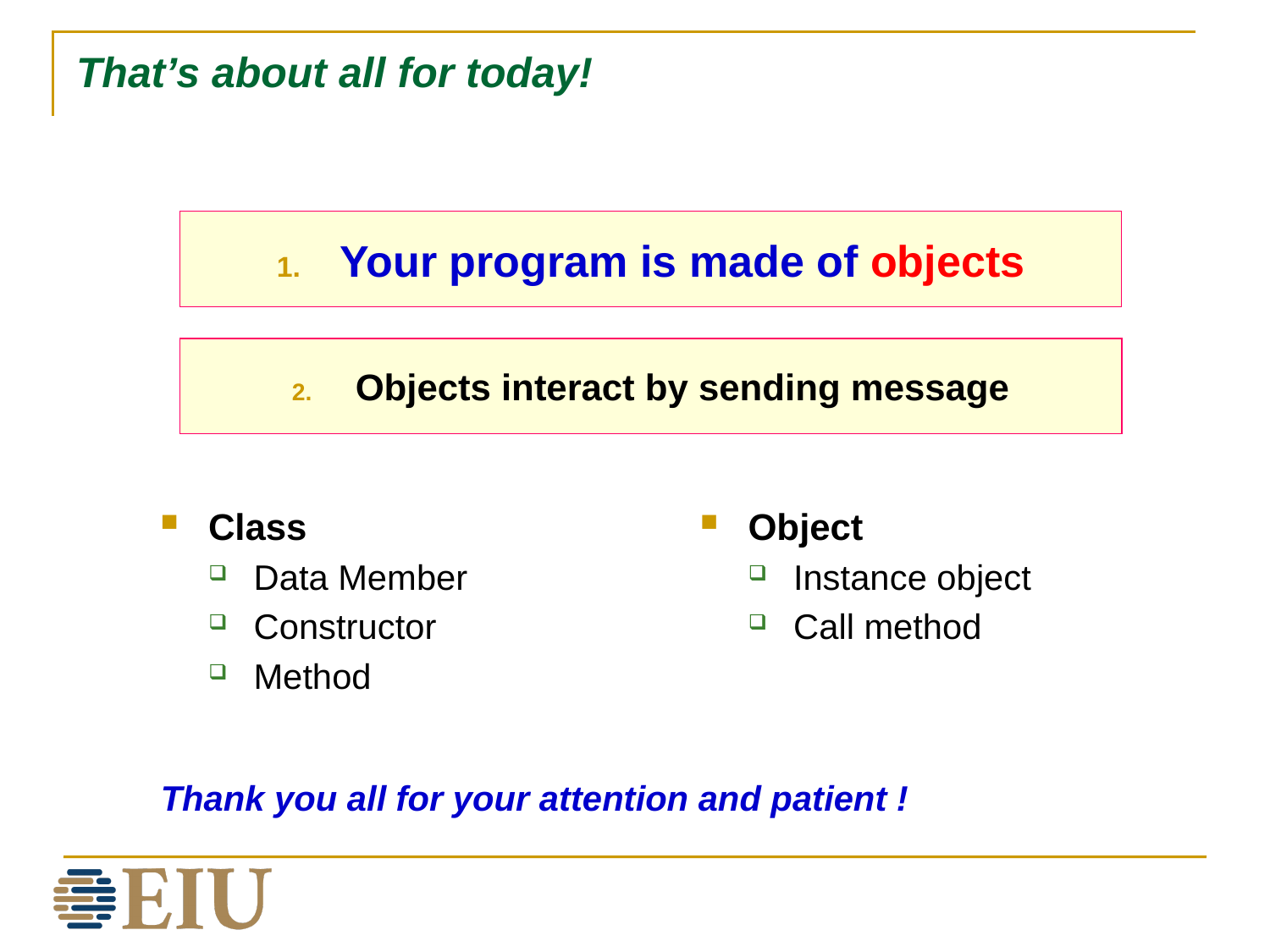

# That’s about all for today!
Your program is made of objects
Objects interact by sending message
Class
Data Member
Constructor
Method
Object
Instance object
Call method

Thank you all for your attention and patient !